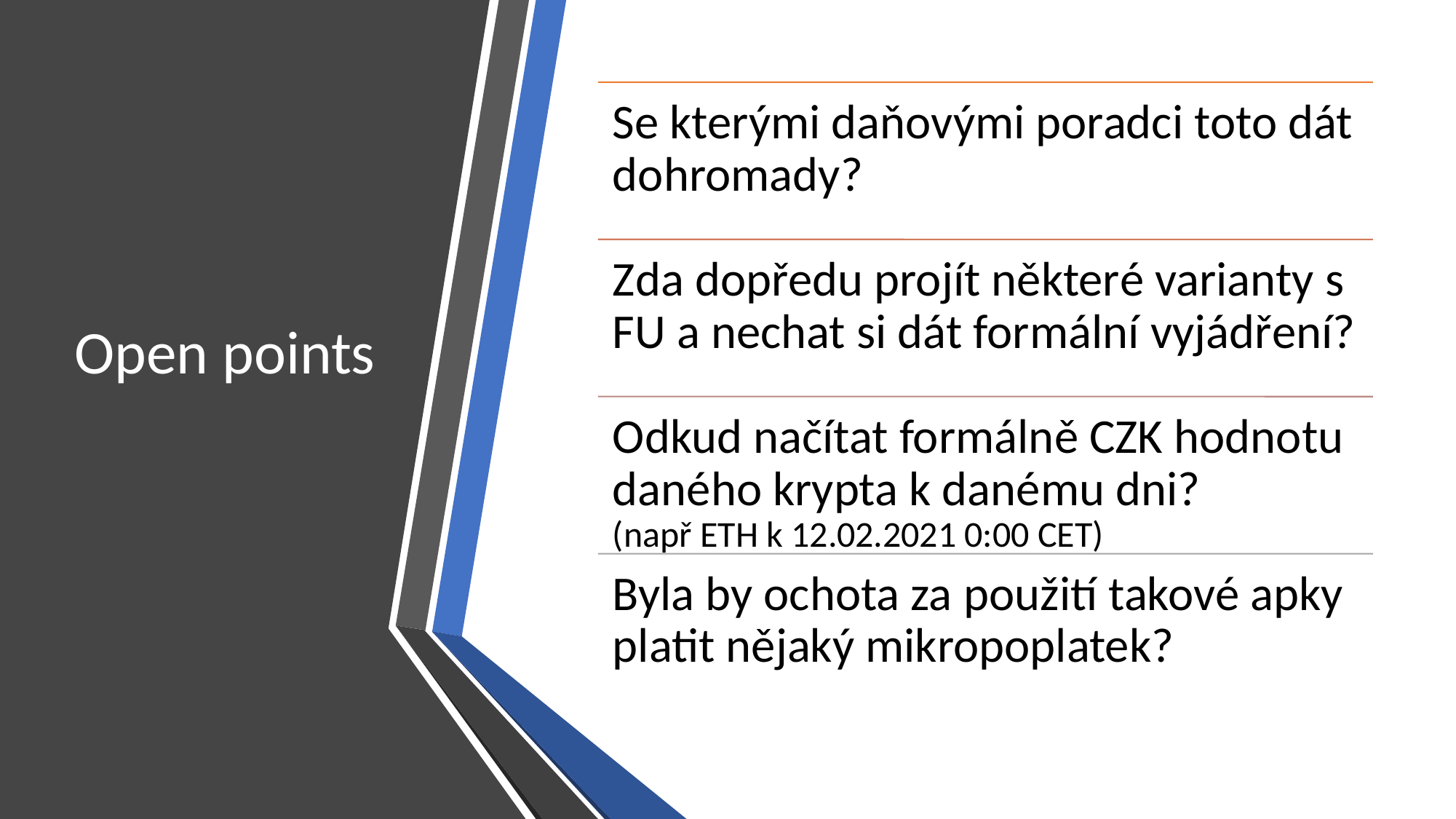

# Open points
Se kterými daňovými poradci toto dát dohromady?
Zda dopředu projít některé varianty s FU a nechat si dát formální vyjádření?
Odkud načítat formálně CZK hodnotu daného krypta k danému dni?
(např ETH k 12.02.2021 0:00 CET)
Byla by ochota za použití takové apky platit nějaký mikropoplatek?